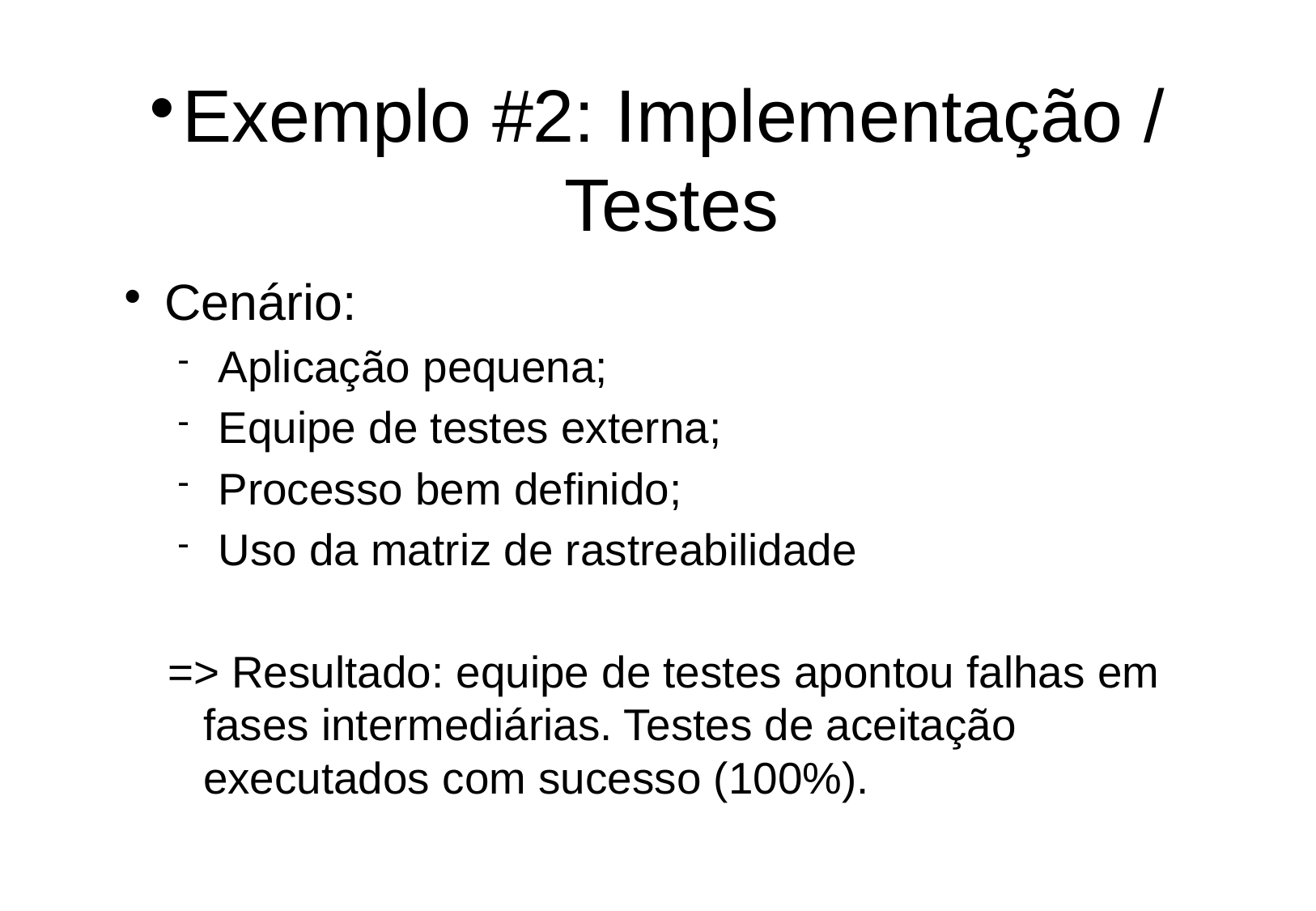

Exemplo #2: Implementação / Testes
Cenário:
Aplicação pequena;
Equipe de testes externa;
Processo bem definido;
Uso da matriz de rastreabilidade

=> Resultado: equipe de testes apontou falhas em fases intermediárias. Testes de aceitação executados com sucesso (100%).